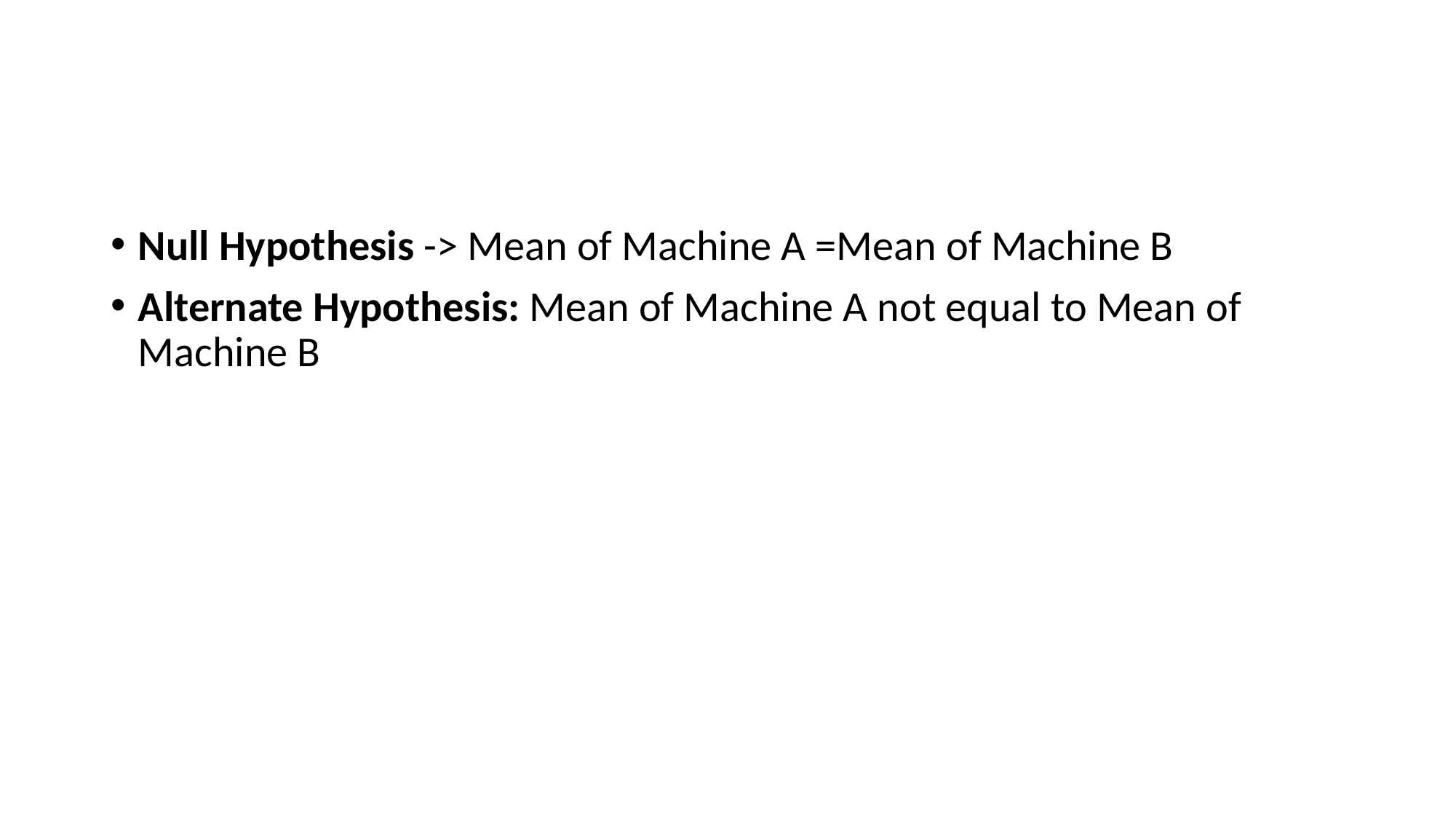

#
Null Hypothesis -> Mean of Machine A =Mean of Machine B
Alternate Hypothesis: Mean of Machine A not equal to Mean of Machine B